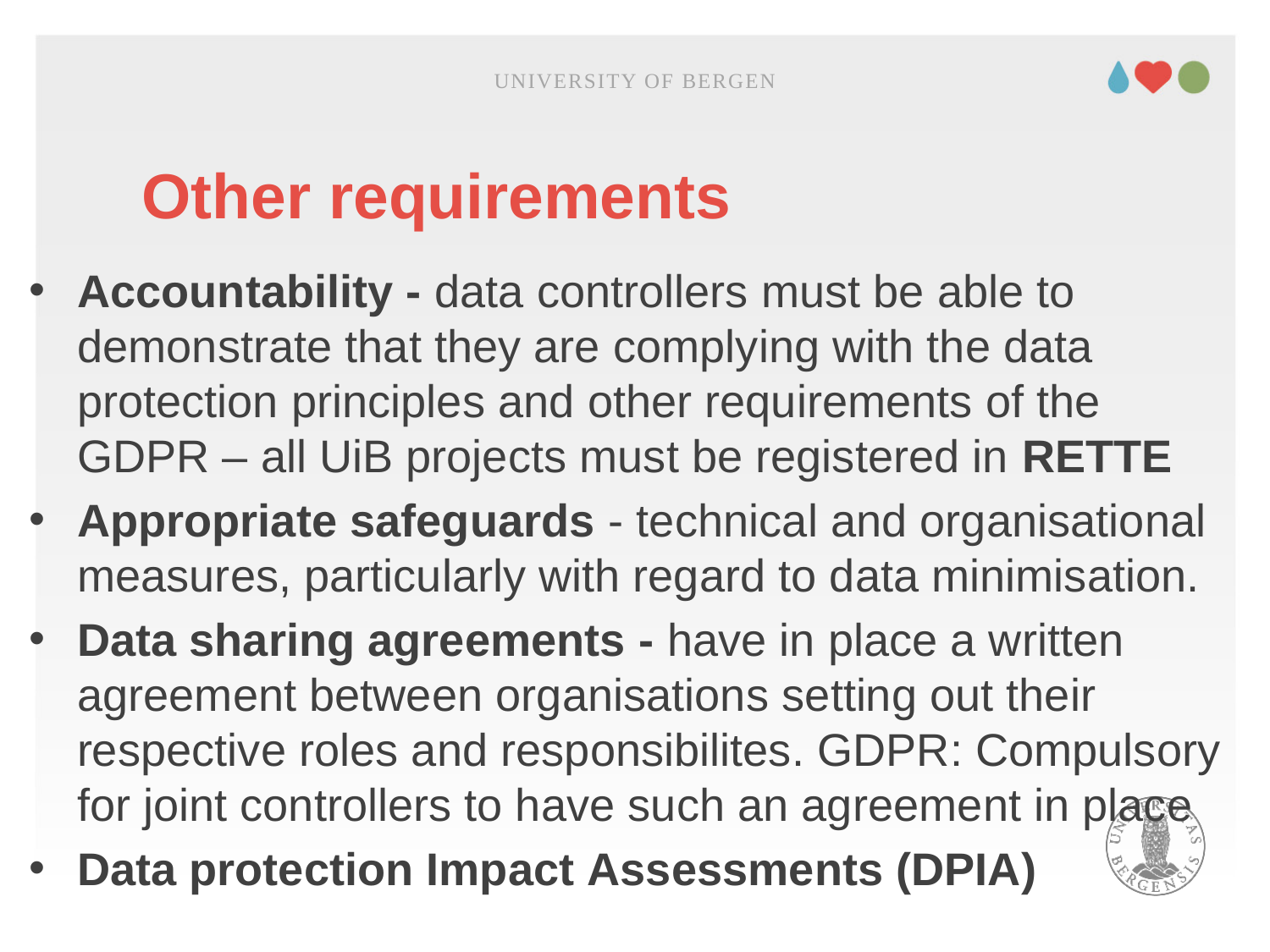

UNIVERSITY OF BERGEN
# Other requirements
Accountability - data controllers must be able to demonstrate that they are complying with the data protection principles and other requirements of the GDPR – all UiB projects must be registered in RETTE
Appropriate safeguards - technical and organisational measures, particularly with regard to data minimisation.
Data sharing agreements - have in place a written agreement between organisations setting out their respective roles and responsibilites. GDPR: Compulsory for joint controllers to have such an agreement in place
Data protection Impact Assessments (DPIA)